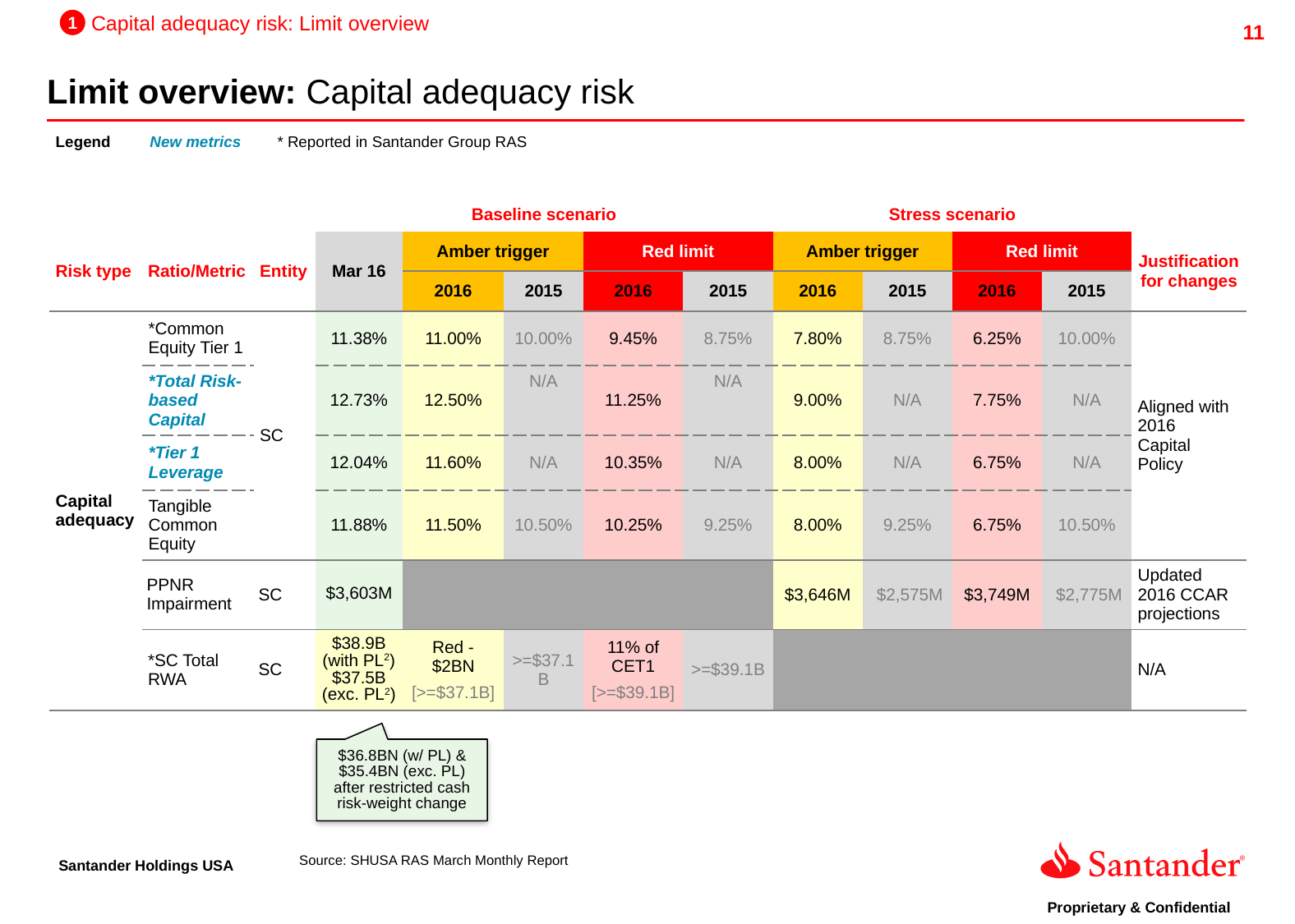

1
Capital adequacy risk: Limit overview
Limit overview: Capital adequacy risk
Legend
New metrics
* Reported in Santander Group RAS
|  |  |  | Baseline scenario |  |  |  |  | Stress scenario |  |  |  |  |
| --- | --- | --- | --- | --- | --- | --- | --- | --- | --- | --- | --- | --- |
| Risk type | Ratio/Metric | Entity | Mar 16 | Amber trigger |  | Red limit |  | Amber trigger |  | Red limit |  | Justification for changes |
|  |  |  |  | 2016 | 2015 | 2016 | 2015 | 2016 | 2015 | 2016 | 2015 |  |
| Capital adequacy | \*Common Equity Tier 1 | SC | 11.38% | 11.00% | 10.00% | 9.45% | 8.75% | 7.80% | 8.75% | 6.25% | 10.00% | Aligned with 2016 Capital Policy |
|  | \*Total Risk-based Capital |  | 12.73% | 12.50% | N/A | 11.25% | N/A | 9.00% | N/A | 7.75% | N/A |  |
|  | \*Tier 1 Leverage |  | 12.04% | 11.60% | N/A | 10.35% | N/A | 8.00% | N/A | 6.75% | N/A |  |
|  | Tangible Common Equity |  | 11.88% | 11.50% | 10.50% | 10.25% | 9.25% | 8.00% | 9.25% | 6.75% | 10.50% |  |
|  | PPNR Impairment | SC | $3,603M |  |  |  |  | $3,646M | $2,575M | $3,749M | $2,775M | Updated 2016 CCAR projections |
|  | \*SC Total RWA | SC | $38.9B (with PL2) $37.5B (exc. PL2) | Red - $2BN [>=$37.1B] | >=$37.1B | 11% of CET1 [>=$39.1B] | >=$39.1B |  |  |  |  | N/A |
$36.8BN (w/ PL) & $35.4BN (exc. PL) after restricted cash risk-weight change
Source: SHUSA RAS March Monthly Report